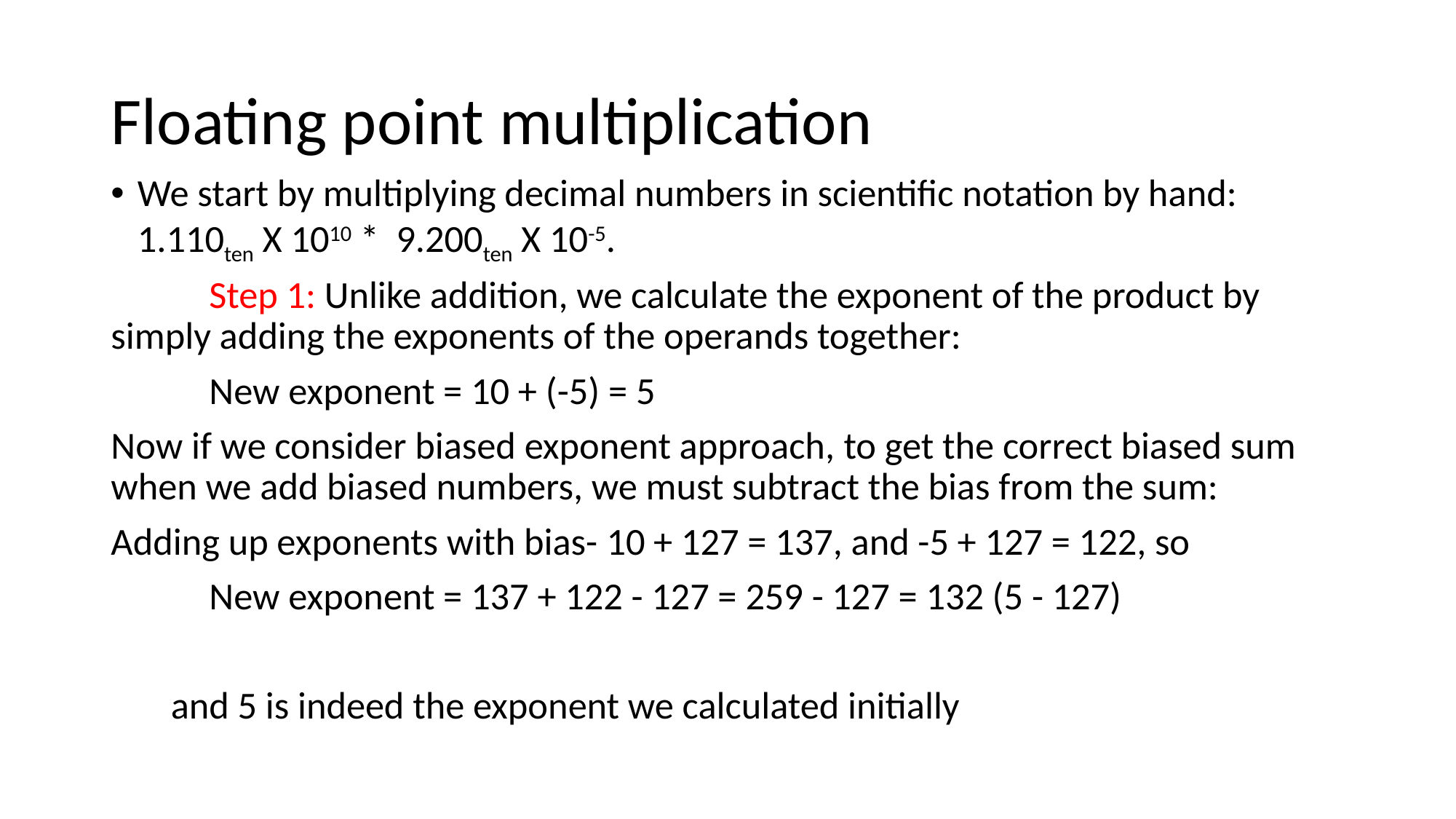

# Floating point multiplication
﻿We start by multiplying decimal numbers in scientific notation by hand: 1.110ten X 1010 *  9.200ten X 10-5.
	﻿Step 1: Unlike addition, we calculate the exponent of the product by simply adding the exponents of the operands together:
	New exponent = 10 + (-5) = 5
Now if we consider biased exponent approach, ﻿to get the correct biased sum when we add biased numbers, we must subtract the bias from the sum:
Adding up exponents with bias- ﻿10 + 127 = 137, and -5 + 127 = 122, so
	﻿New exponent = 137 + 122 - 127 = 259 - 127 = 132 (5 - 127)

       and 5 is indeed the exponent we calculated initially